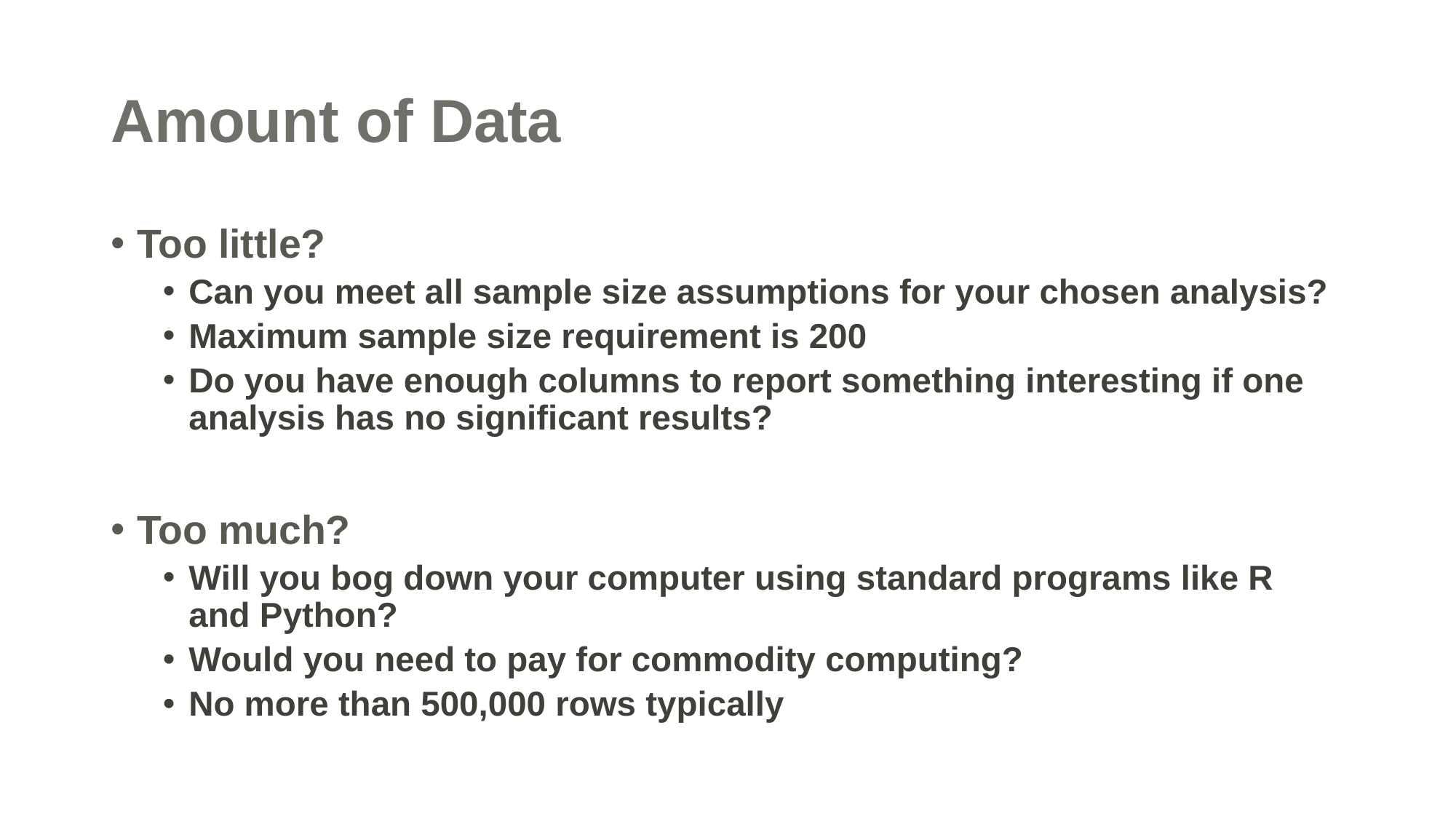

# Amount of Data
Too little?
Can you meet all sample size assumptions for your chosen analysis?
Maximum sample size requirement is 200
Do you have enough columns to report something interesting if one analysis has no significant results?

Too much?
Will you bog down your computer using standard programs like R and Python?
Would you need to pay for commodity computing?
No more than 500,000 rows typically